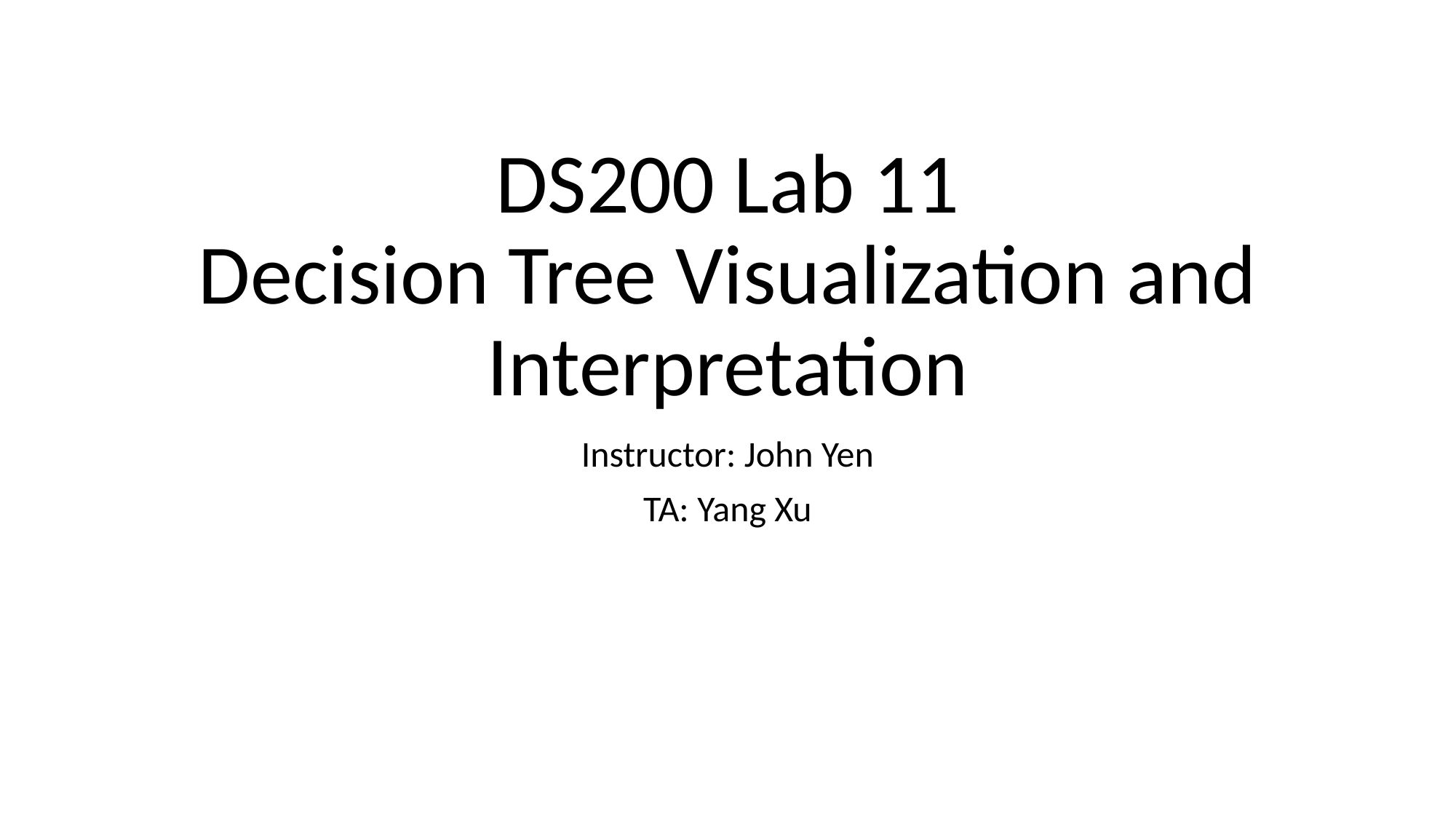

# DS200 Lab 11 Decision Tree Visualization and Interpretation
Instructor: John Yen
TA: Yang Xu